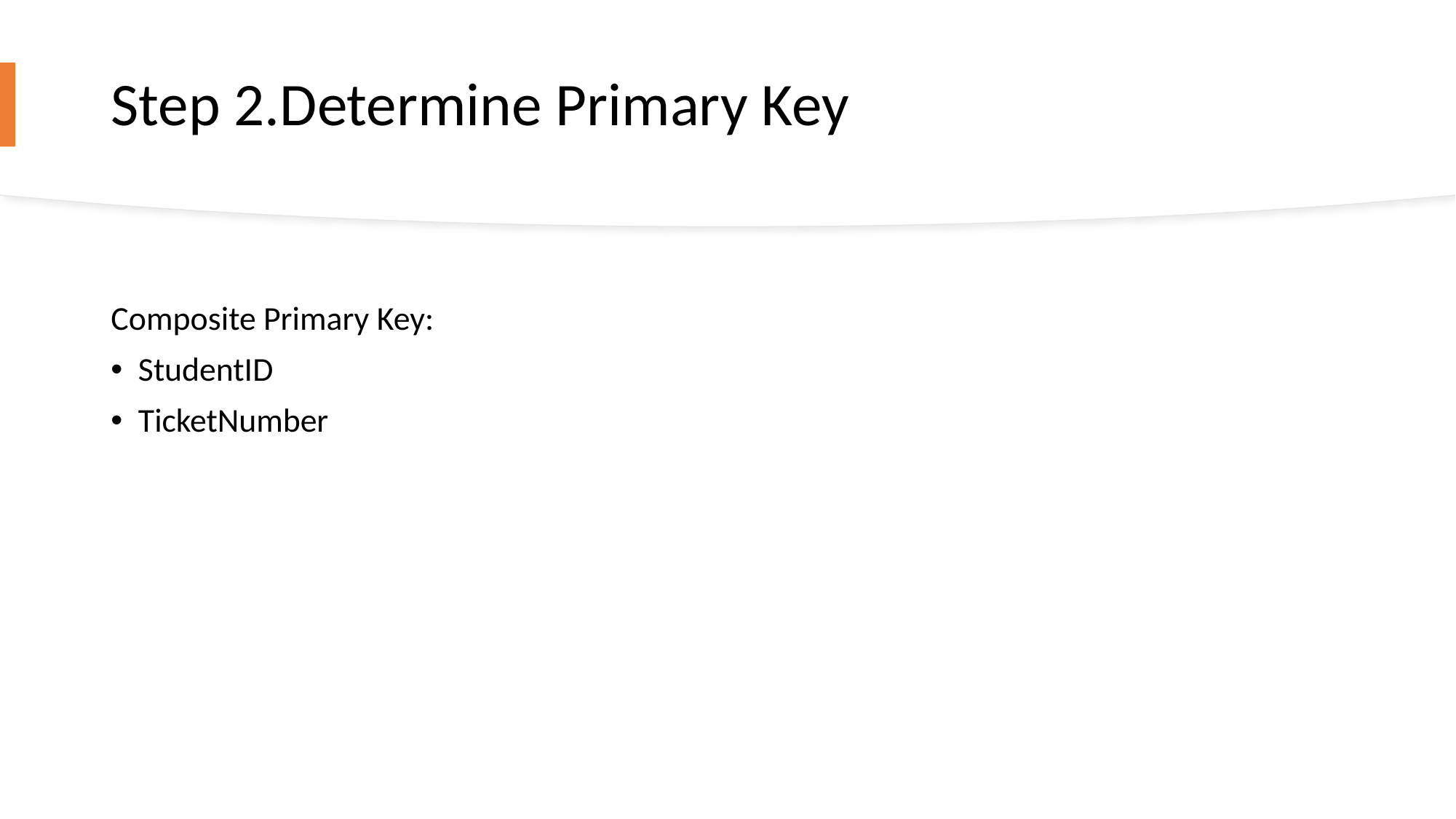

# Step 2.Determine Primary Key

Composite Primary Key:
StudentID
TicketNumber